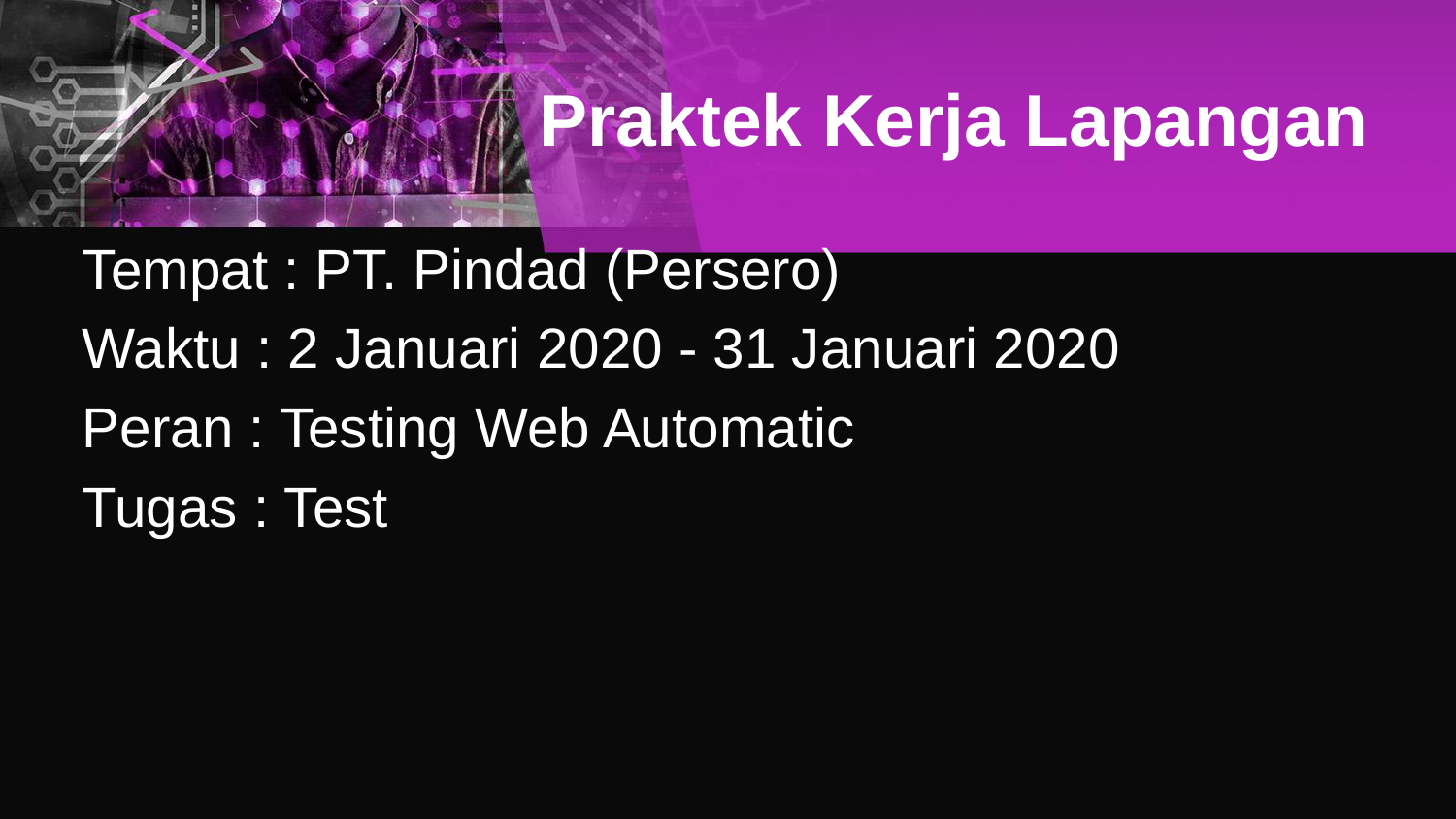

# Praktek Kerja Lapangan
Tempat : PT. Pindad (Persero)
Waktu : 2 Januari 2020 - 31 Januari 2020
Peran : Testing Web Automatic
Tugas : Test